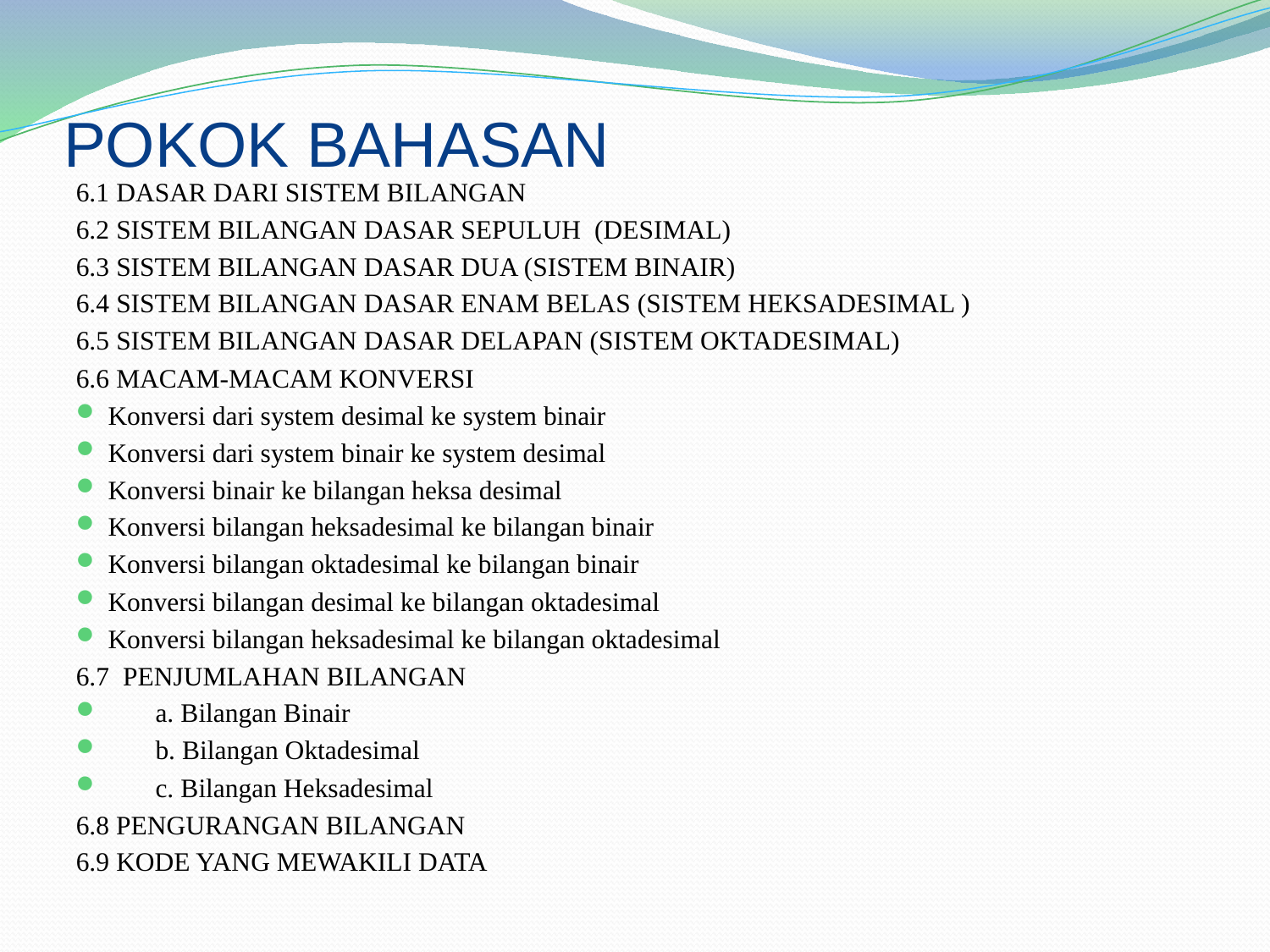

# POKOK BAHASAN
6.1 DASAR DARI SISTEM BILANGAN
6.2 SISTEM BILANGAN DASAR SEPULUH  (DESIMAL)
6.3 SISTEM BILANGAN DASAR DUA (SISTEM BINAIR)
6.4 SISTEM BILANGAN DASAR ENAM BELAS (SISTEM HEKSADESIMAL )
6.5 SISTEM BILANGAN DASAR DELAPAN (SISTEM OKTADESIMAL)
6.6 MACAM-MACAM KONVERSI
Konversi dari system desimal ke system binair
Konversi dari system binair ke system desimal
Konversi binair ke bilangan heksa desimal
Konversi bilangan heksadesimal ke bilangan binair
Konversi bilangan oktadesimal ke bilangan binair
Konversi bilangan desimal ke bilangan oktadesimal
Konversi bilangan heksadesimal ke bilangan oktadesimal
6.7  PENJUMLAHAN BILANGAN
       a. Bilangan Binair
       b. Bilangan Oktadesimal
       c. Bilangan Heksadesimal
6.8 PENGURANGAN BILANGAN
6.9 KODE YANG MEWAKILI DATA